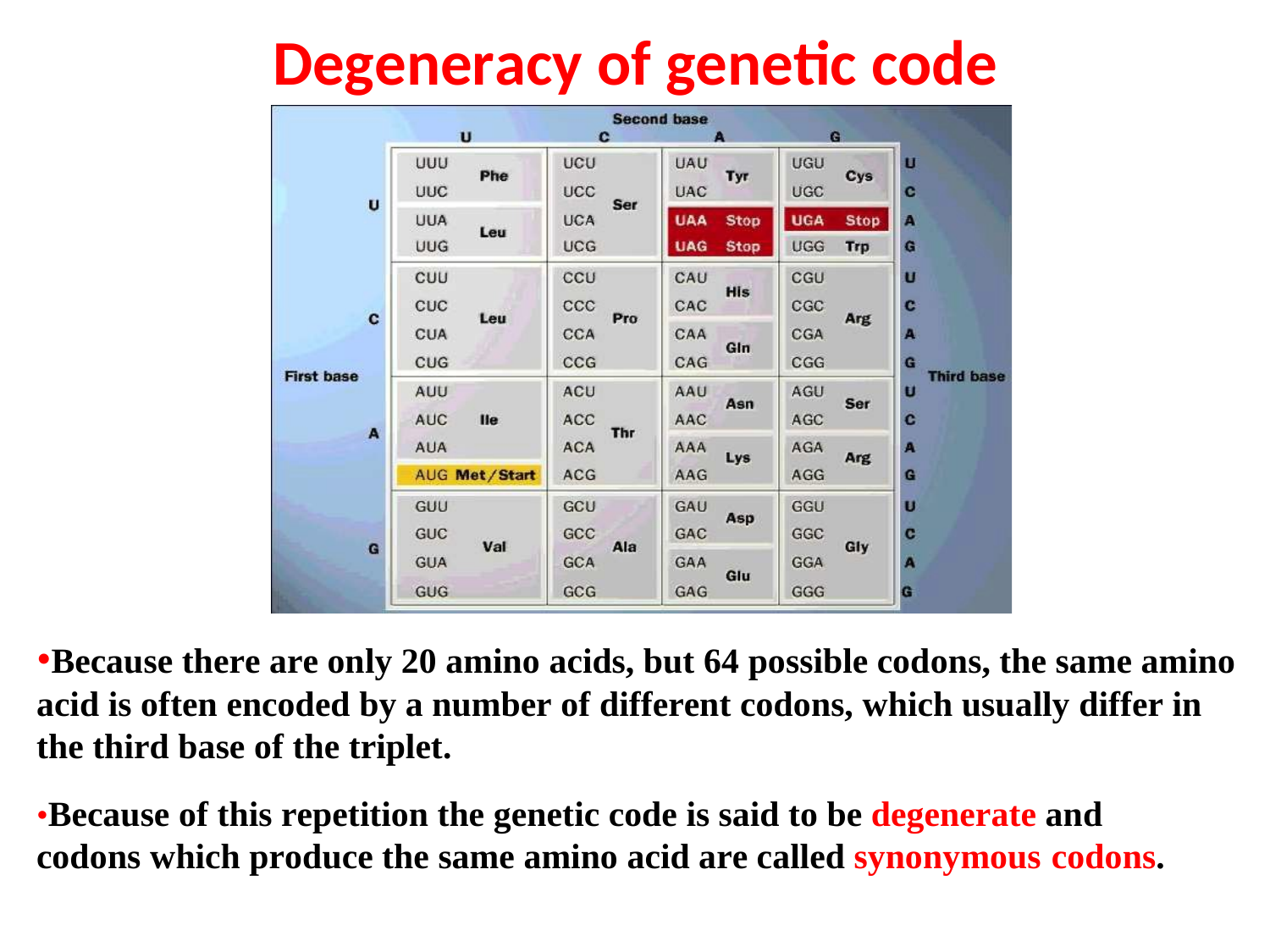

Degeneracy of genetic code

•Because there are only 20 amino acids, but 64 possible codons, the same amino acid is often encoded by a number of different codons, which usually differ in the third base of the triplet.
•Because of this repetition the genetic code is said to be degenerate and codons which produce the same amino acid are called synonymous codons.